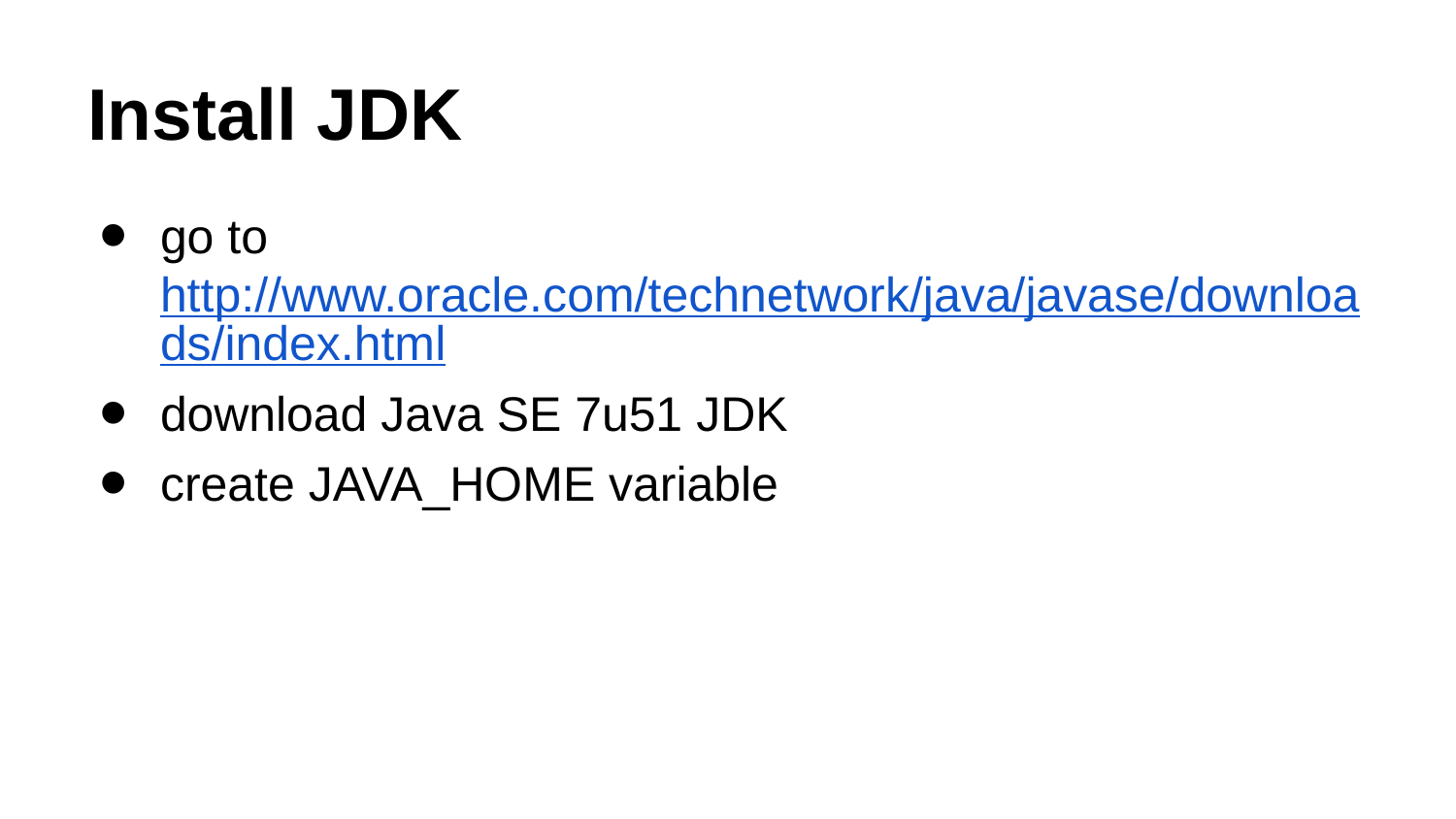

# Install JDK
go to http://www.oracle.com/technetwork/java/javase/downloads/index.html
download Java SE 7u51 JDK
create JAVA_HOME variable